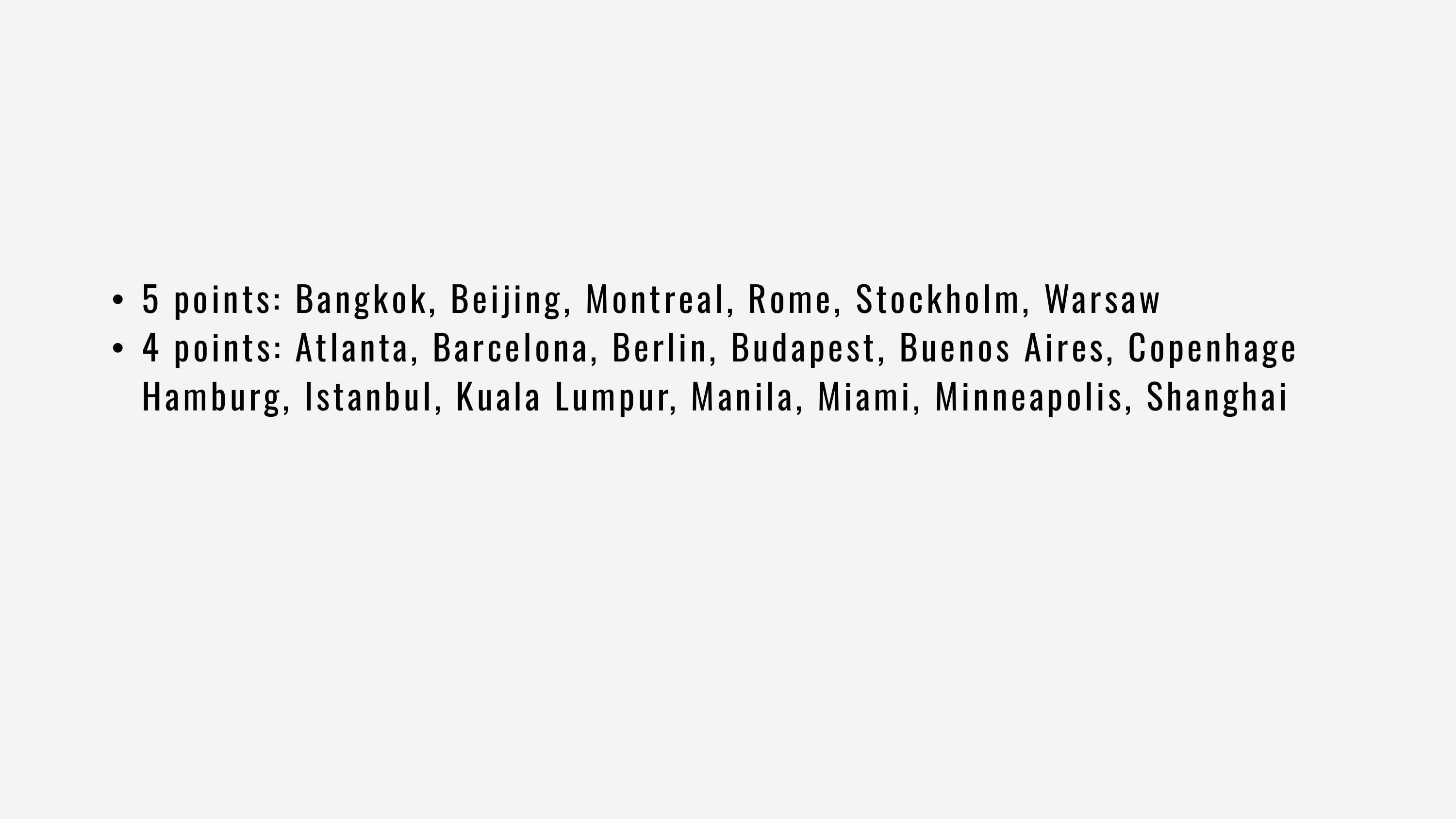

5 points: Bangkok, Beijing, Montreal, Rome, Stockholm, Warsaw
4 points: Atlanta, Barcelona, Berlin, Budapest, Buenos Aires, Copenhage Hamburg, Istanbul, Kuala Lumpur, Manila, Miami, Minneapolis, Shanghai